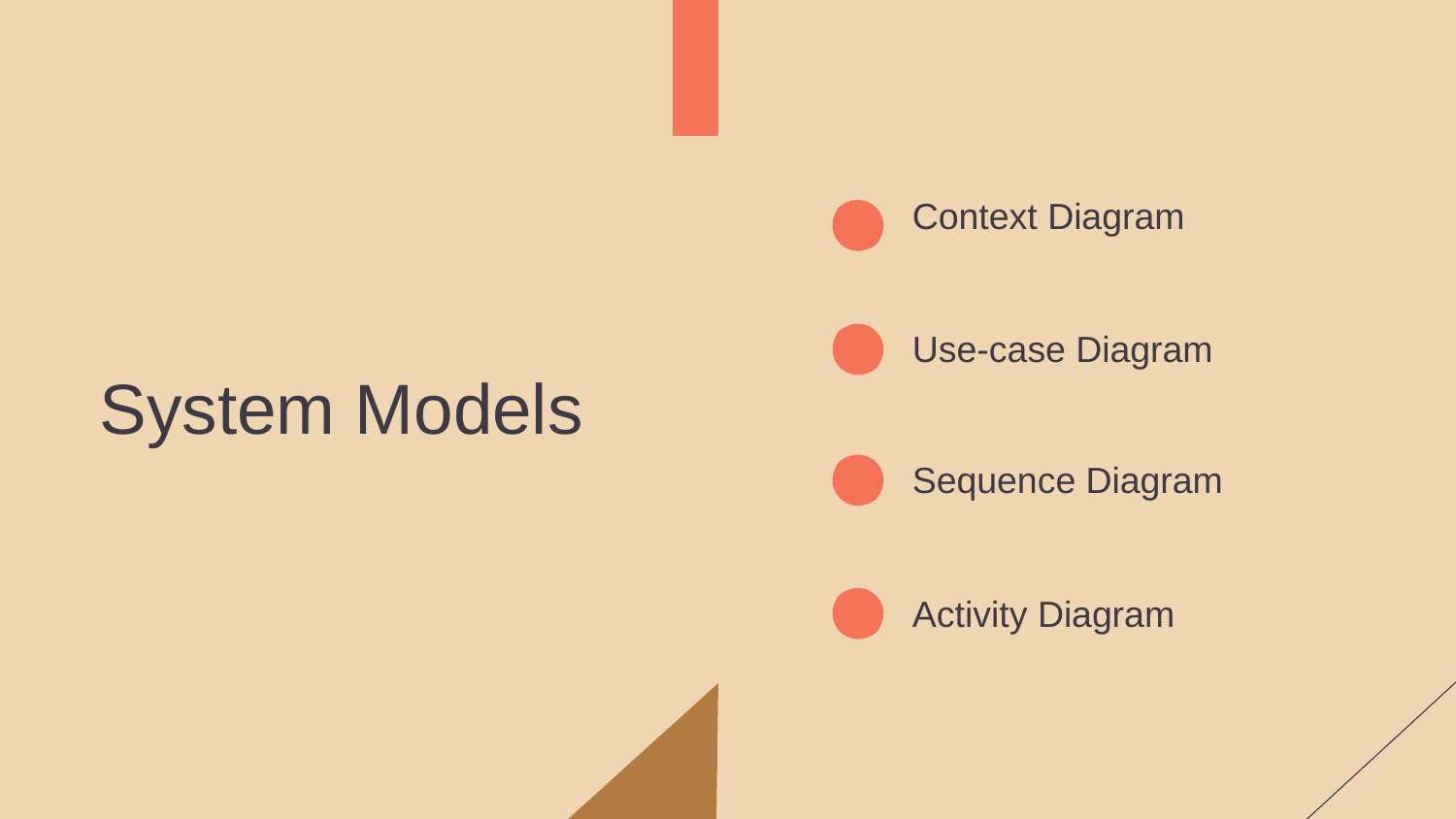

# Context Diagram
Use-case Diagram
System Models
Sequence Diagram

Activity Diagram